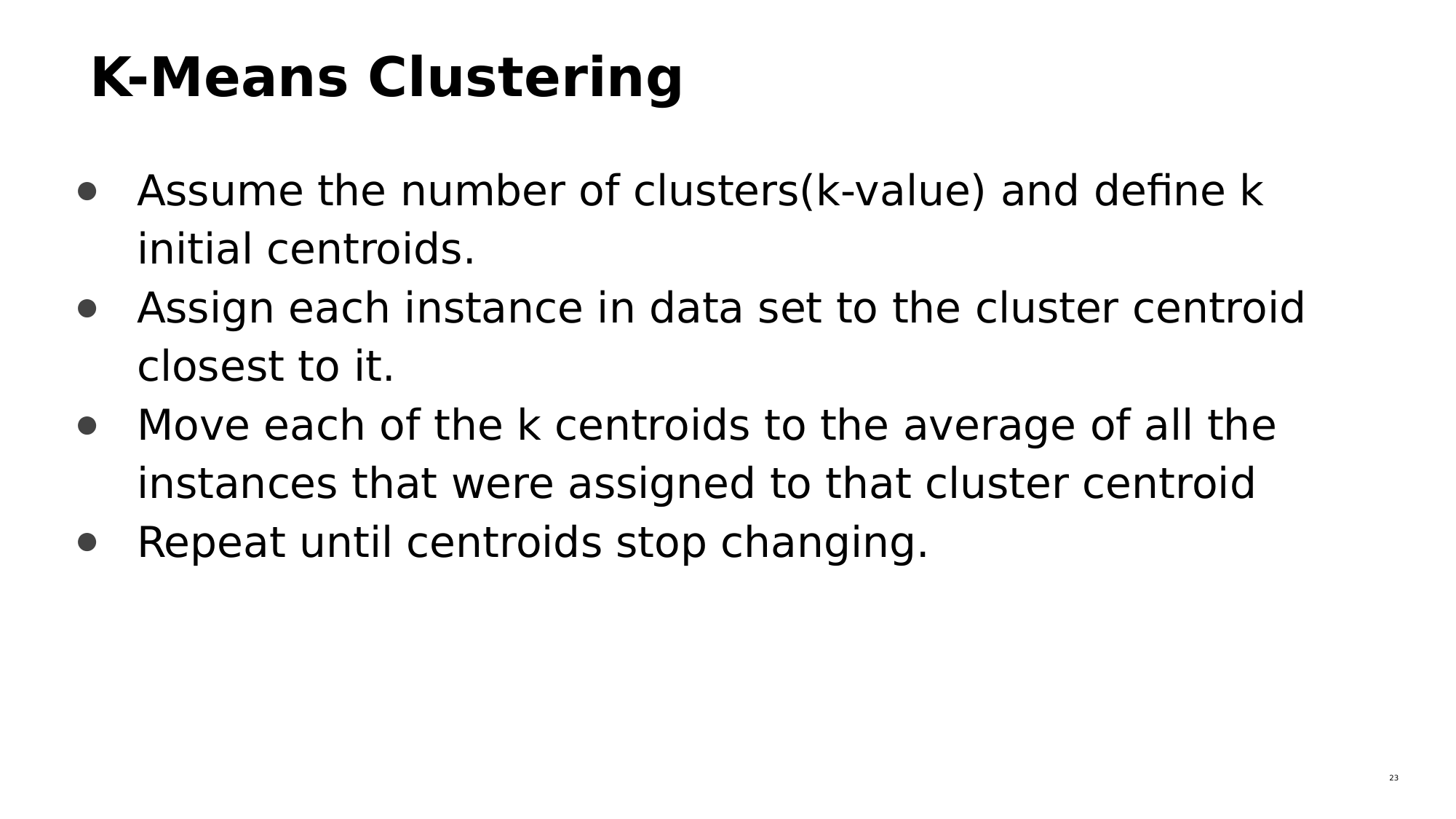

K-Means Clustering

Assume the number of clusters(k-value) and define k initial centroids.
Assign each instance in data set to the cluster centroid closest to it.
Move each of the k centroids to the average of all the instances that were assigned to that cluster centroid
Repeat until centroids stop changing.